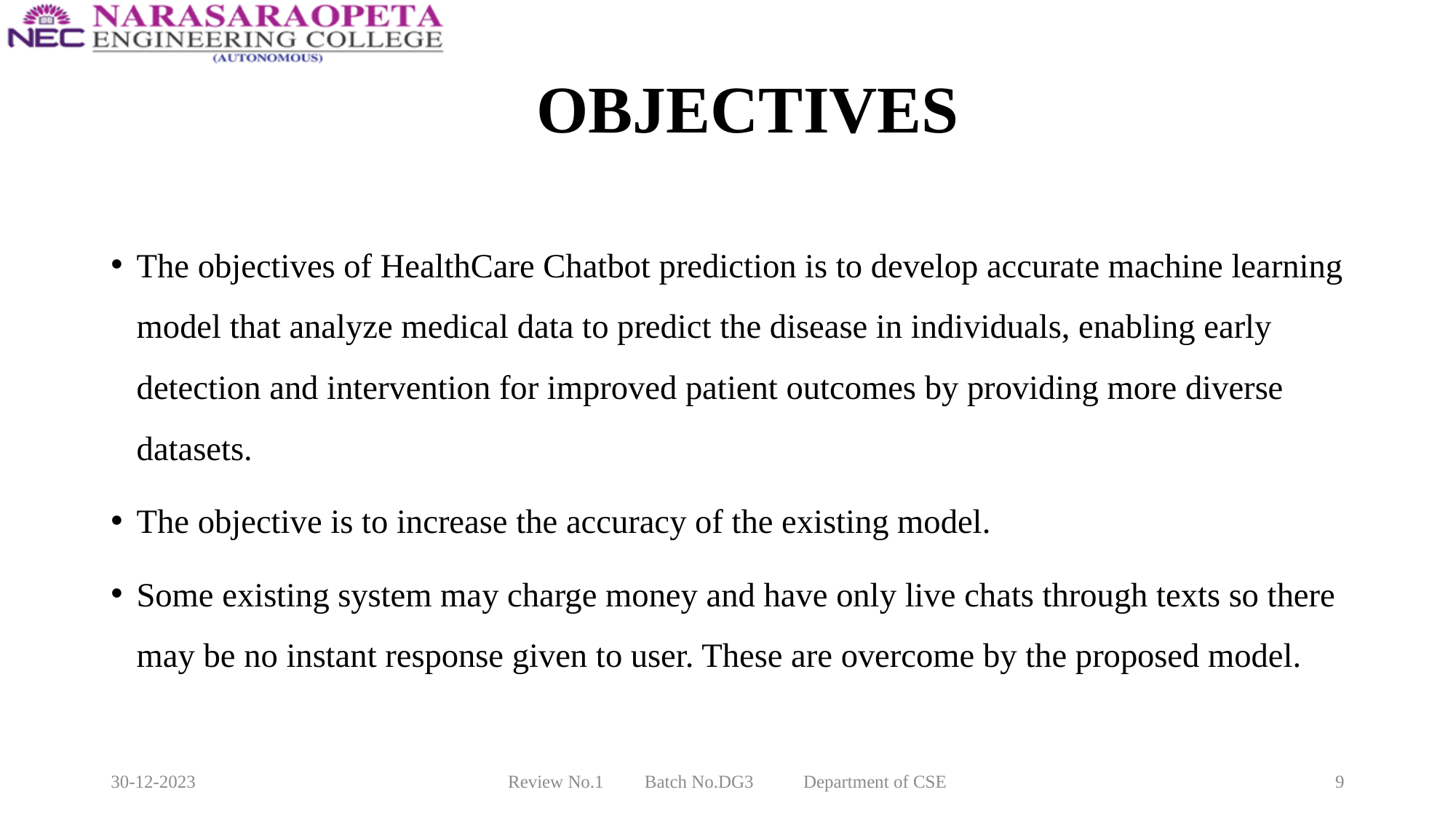

# OBJECTIVES
The objectives of HealthCare Chatbot prediction is to develop accurate machine learning model that analyze medical data to predict the disease in individuals, enabling early detection and intervention for improved patient outcomes by providing more diverse datasets.
The objective is to increase the accuracy of the existing model.
Some existing system may charge money and have only live chats through texts so there may be no instant response given to user. These are overcome by the proposed model.

30-12-2023
Review No.1         Batch No.DG3           Department of CSE
9